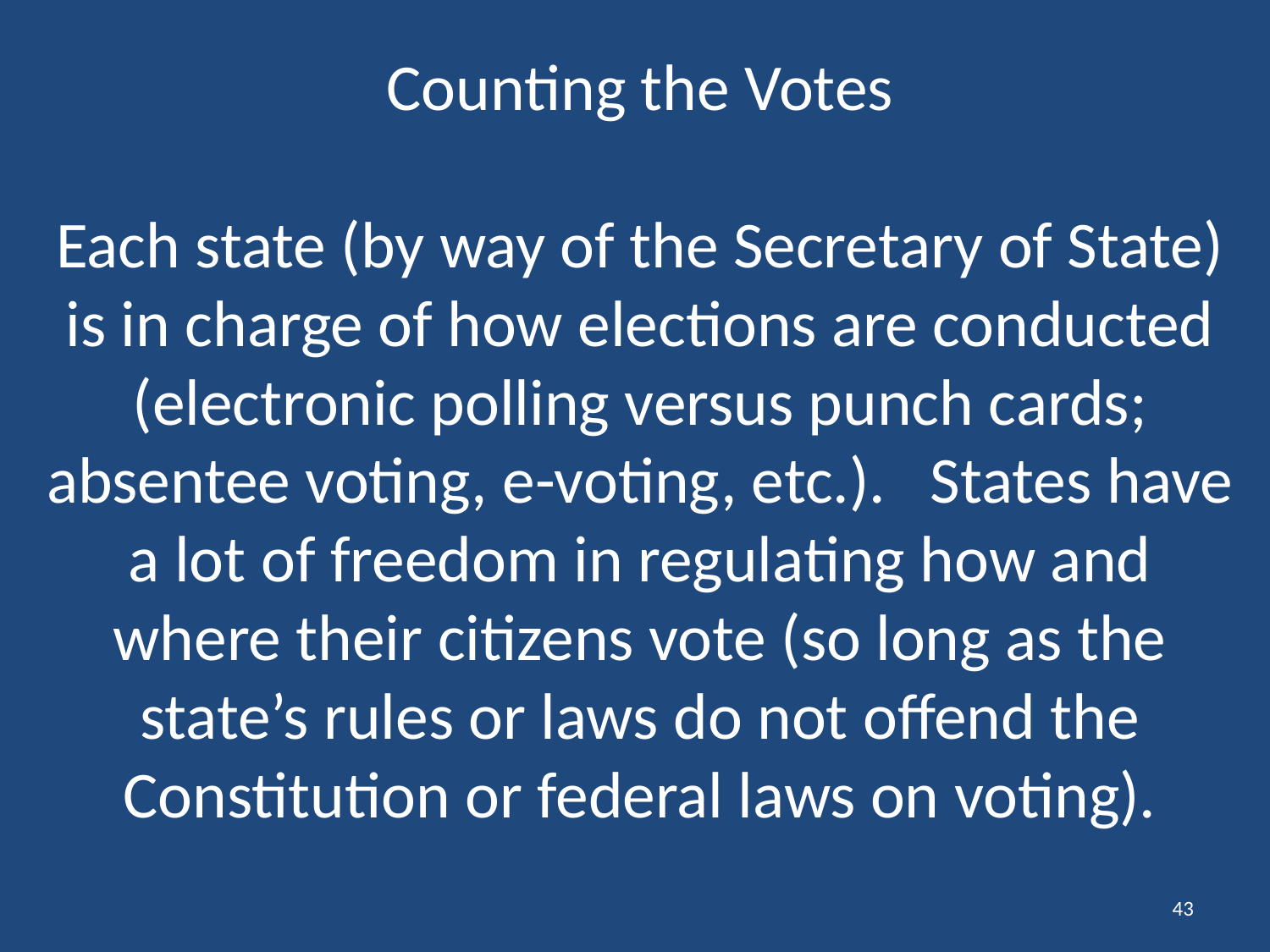

# Counting the Votes Each state (by way of the Secretary of State) is in charge of how elections are conducted (electronic polling versus punch cards; absentee voting, e-voting, etc.).   States have a lot of freedom in regulating how and where their citizens vote (so long as the state’s rules or laws do not offend the Constitution or federal laws on voting).
43